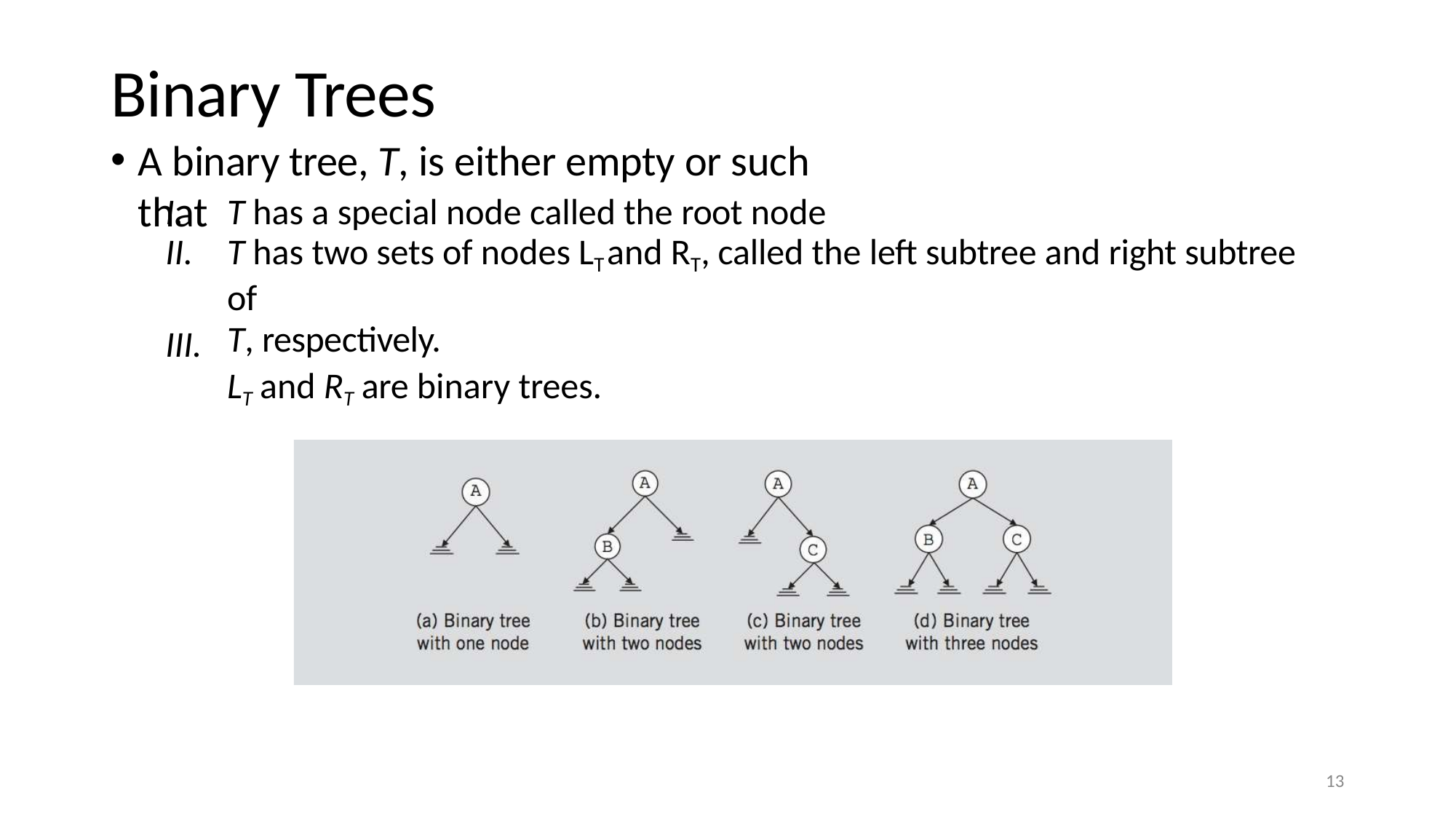

# Binary Trees
A binary tree, T, is either empty or such that
T has a special node called the root node
T has two sets of nodes LT and RT, called the left subtree and right subtree of
T, respectively.
LT  and RT  are binary trees.
III.

13